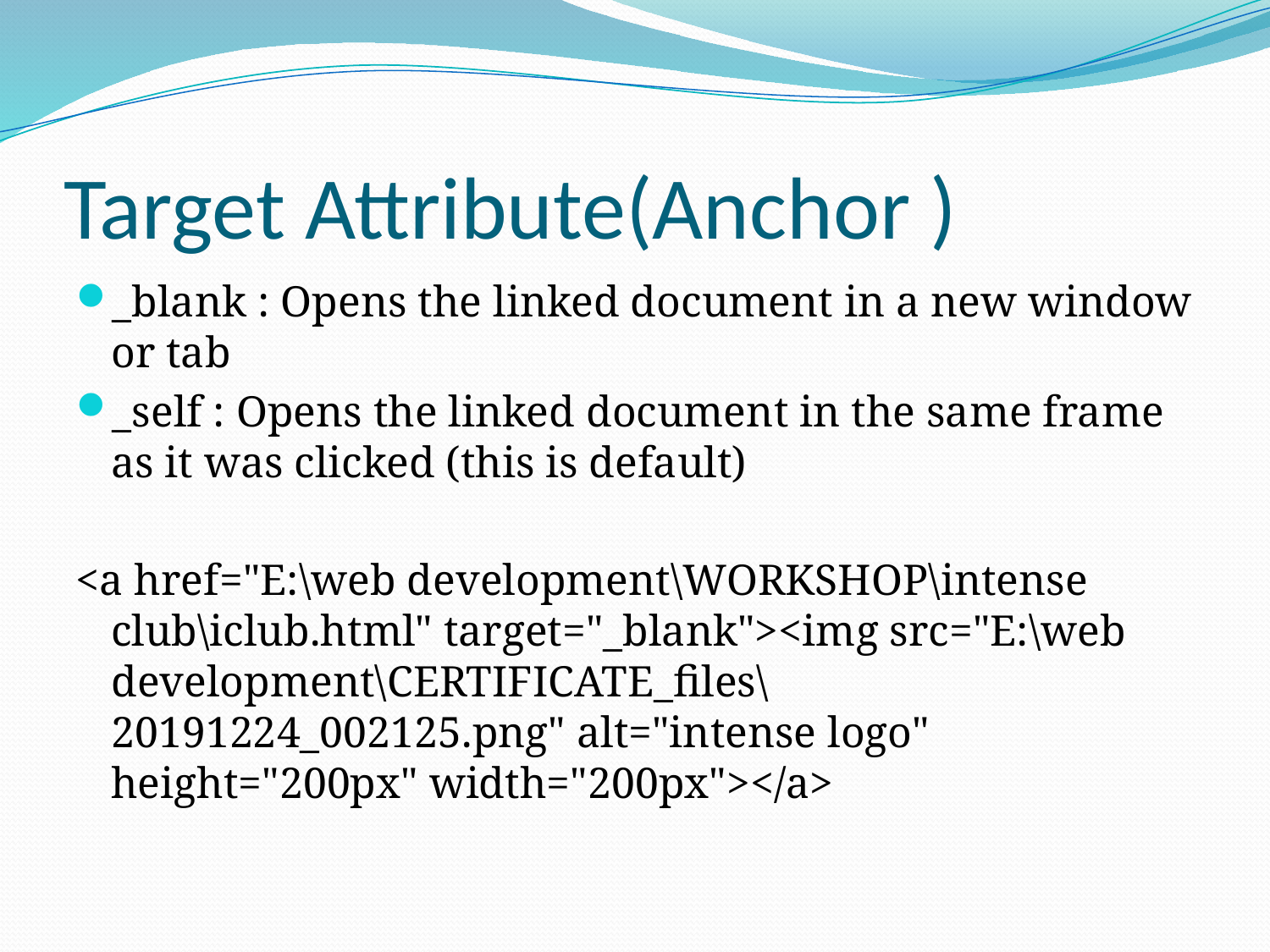

# Target Attribute(Anchor )
_blank : Opens the linked document in a new window or tab
_self : Opens the linked document in the same frame as it was clicked (this is default)

<a href="E:\web development\WORKSHOP\intense club\iclub.html" target="_blank"><img src="E:\web development\CERTIFICATE_files\20191224_002125.png" alt="intense logo" height="200px" width="200px"></a>